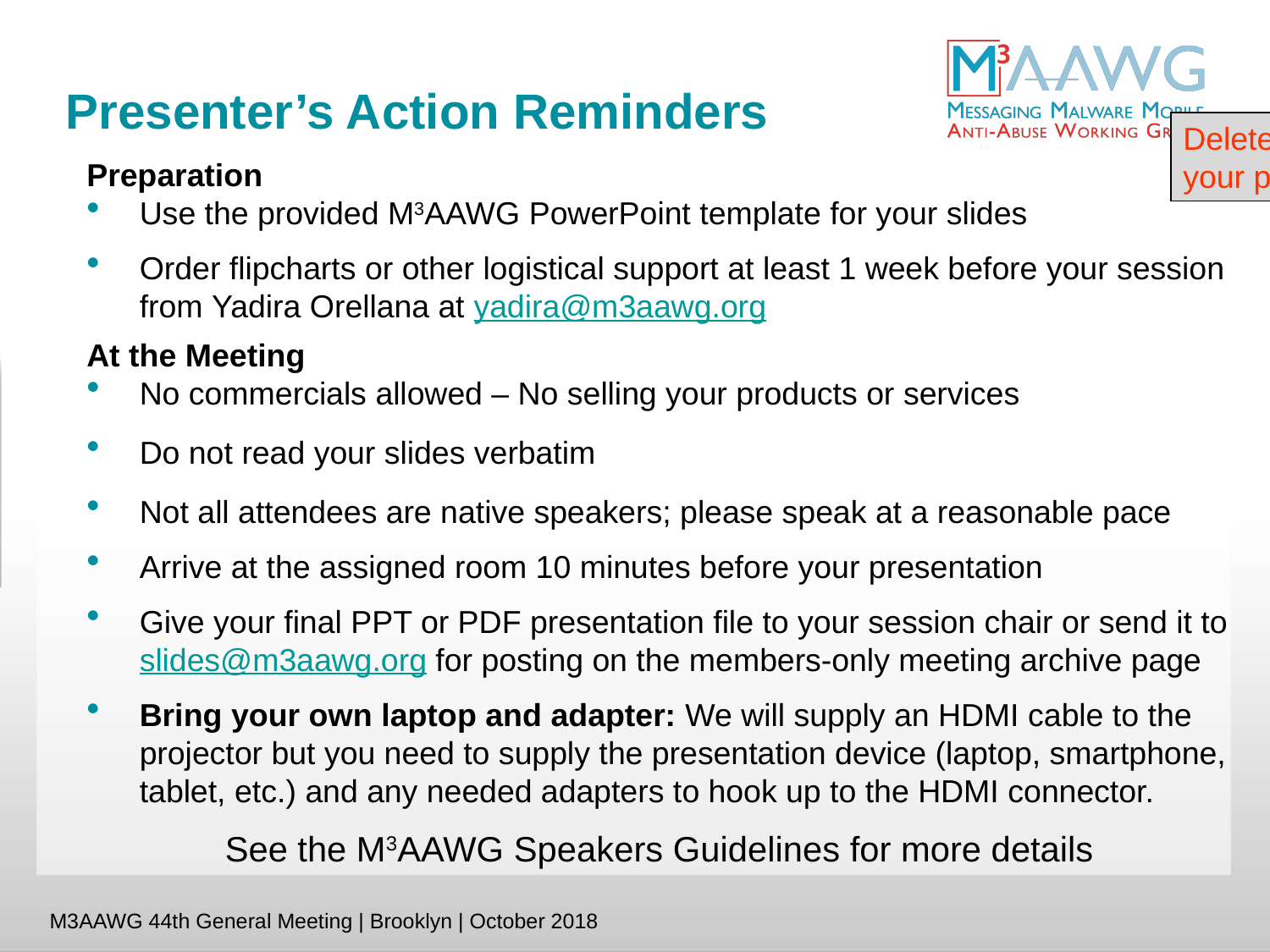

# Presenter’s Action Reminders
Delete this slide before your presentation.
Preparation
Use the provided M3AAWG PowerPoint template for your slides
Order flipcharts or other logistical support at least 1 week before your session from Yadira Orellana at yadira@m3aawg.org
At the Meeting
No commercials allowed – No selling your products or services
Do not read your slides verbatim
Not all attendees are native speakers; please speak at a reasonable pace
Arrive at the assigned room 10 minutes before your presentation
Give your final PPT or PDF presentation file to your session chair or send it to slides@m3aawg.org for posting on the members-only meeting archive page
Bring your own laptop and adapter: We will supply an HDMI cable to the projector but you need to supply the presentation device (laptop, smartphone, tablet, etc.) and any needed adapters to hook up to the HDMI connector.
See the M3AAWG Speakers Guidelines for more details
M3AAWG 44th General Meeting | Brooklyn | October 2018